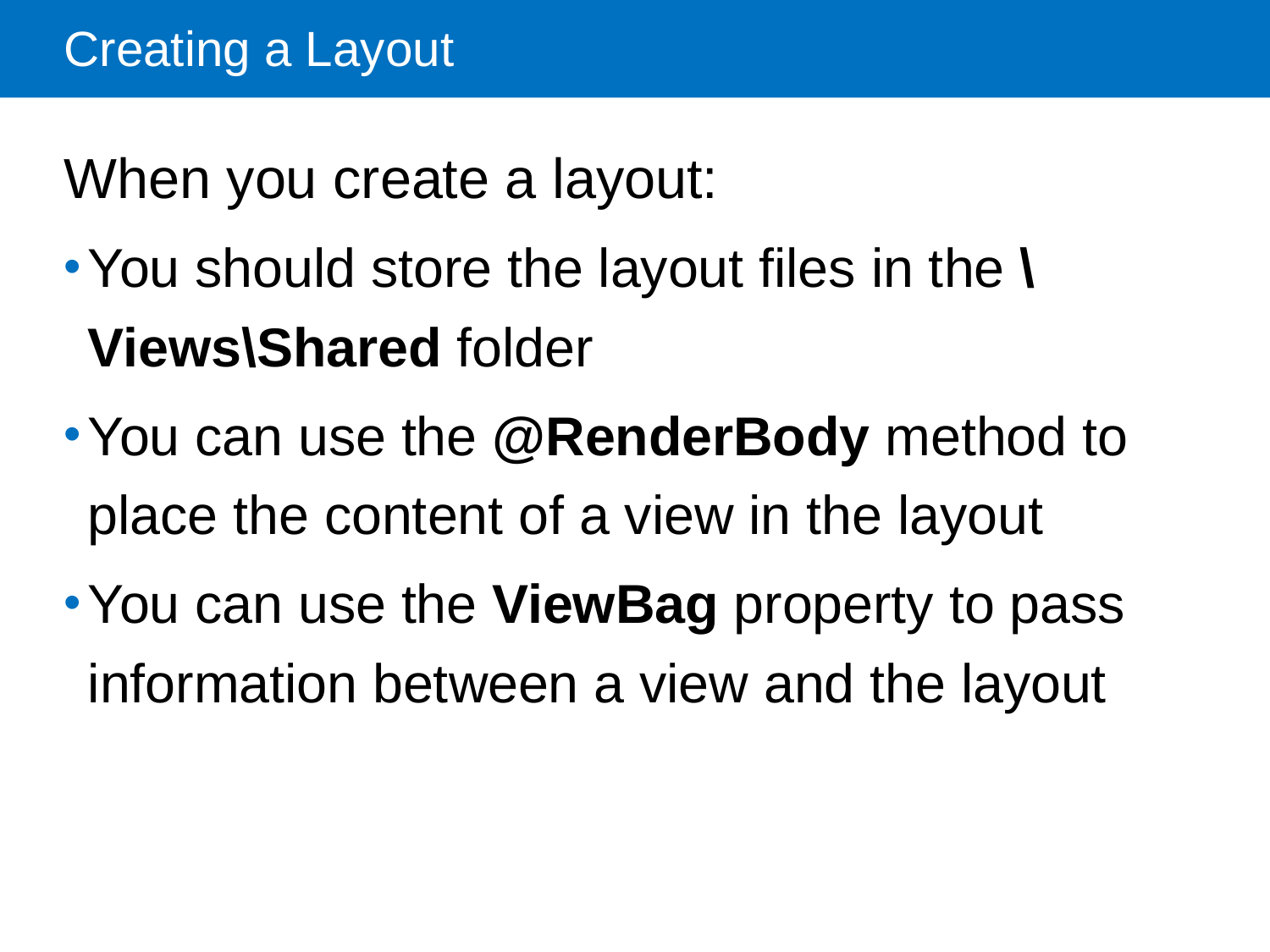

# Creating a Layout
When you create a layout:
You should store the layout files in the \Views\Shared folder
You can use the @RenderBody method to place the content of a view in the layout
You can use the ViewBag property to pass information between a view and the layout